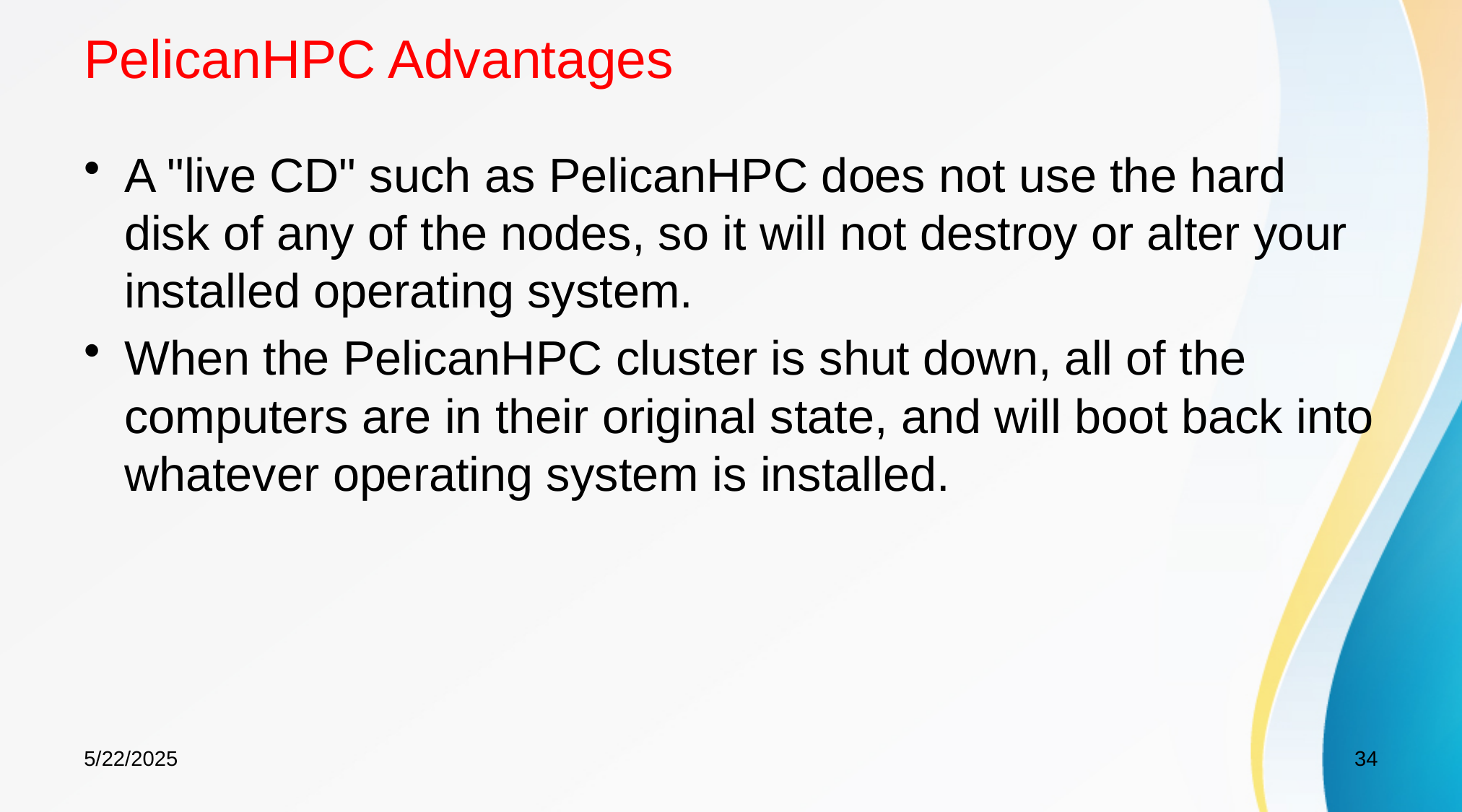

# PelicanHPC Advantages
A "live CD" such as PelicanHPC does not use the hard disk of any of the nodes, so it will not destroy or alter your installed operating system.
When the PelicanHPC cluster is shut down, all of the computers are in their original state, and will boot back into whatever operating system is installed.
5/22/2025
34